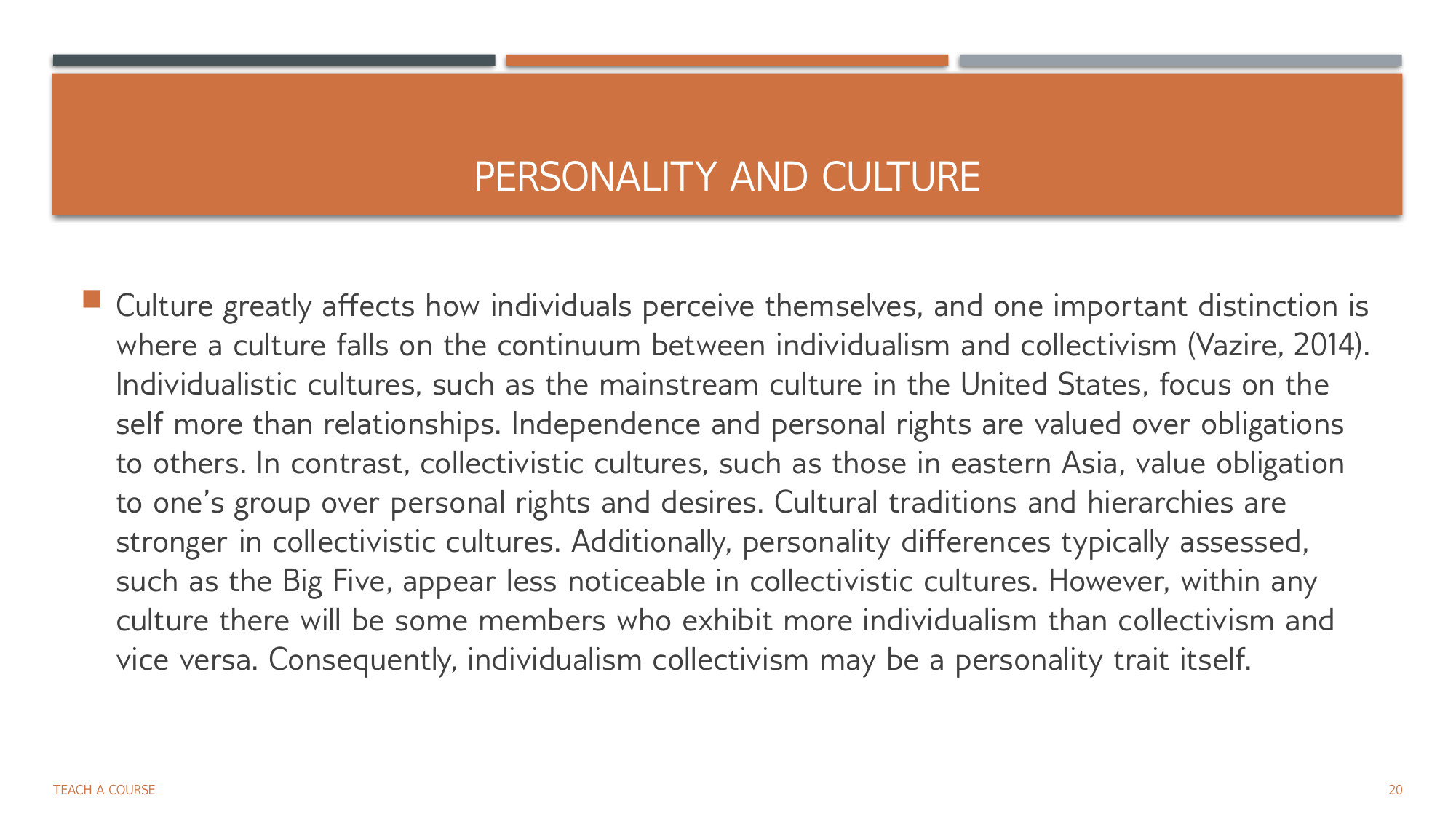

# Personality and Culture
Culture greatly affects how individuals perceive themselves, and one important distinction is where a culture falls on the continuum between individualism and collectivism (Vazire, 2014). Individualistic cultures, such as the mainstream culture in the United States, focus on the self more than relationships. Independence and personal rights are valued over obligations to others. In contrast, collectivistic cultures, such as those in eastern Asia, value obligation to one’s group over personal rights and desires. Cultural traditions and hierarchies are stronger in collectivistic cultures. Additionally, personality differences typically assessed, such as the Big Five, appear less noticeable in collectivistic cultures. However, within any culture there will be some members who exhibit more individualism than collectivism and vice versa. Consequently, individualism collectivism may be a personality trait itself.
Teach a Course
20